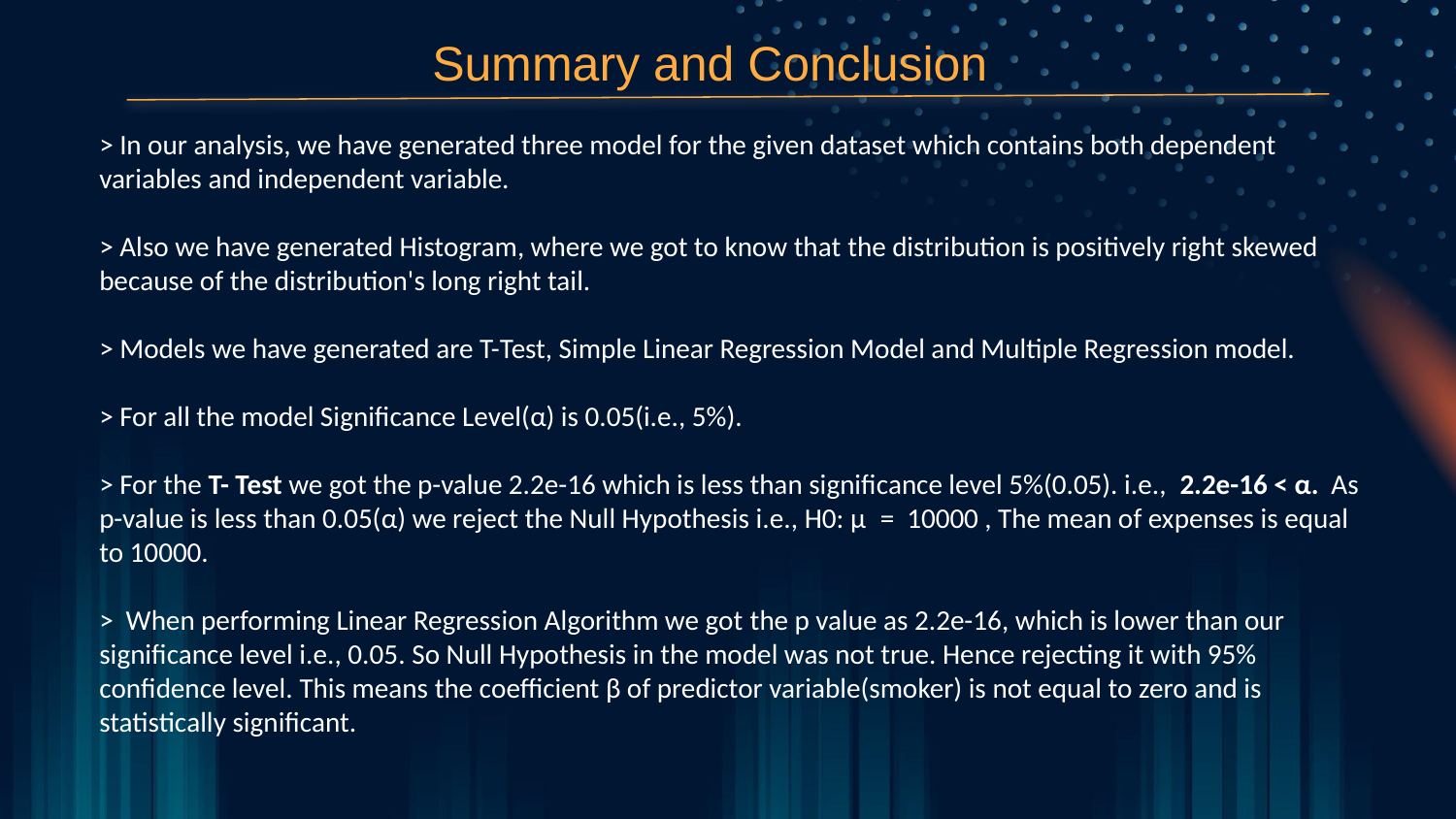

Summary and Conclusion
> In our analysis, we have generated three model for the given dataset which contains both dependent variables and independent variable.
> Also we have generated Histogram, where we got to know that the distribution is positively right skewed because of the distribution's long right tail.
> Models we have generated are T-Test, Simple Linear Regression Model and Multiple Regression model.
> For all the model Significance Level(α) is 0.05(i.e., 5%).
> For the T- Test we got the p-value 2.2e-16 which is less than significance level 5%(0.05). i.e.,  2.2e-16 < α.  As p-value is less than 0.05(α) we reject the Null Hypothesis i.e., H0: µ  =  10000 , The mean of expenses is equal to 10000.
>  When performing Linear Regression Algorithm we got the p value as 2.2e-16, which is lower than our significance level i.e., 0.05. So Null Hypothesis in the model was not true. Hence rejecting it with 95% confidence level. This means the coefficient β of predictor variable(smoker) is not equal to zero and is statistically significant.